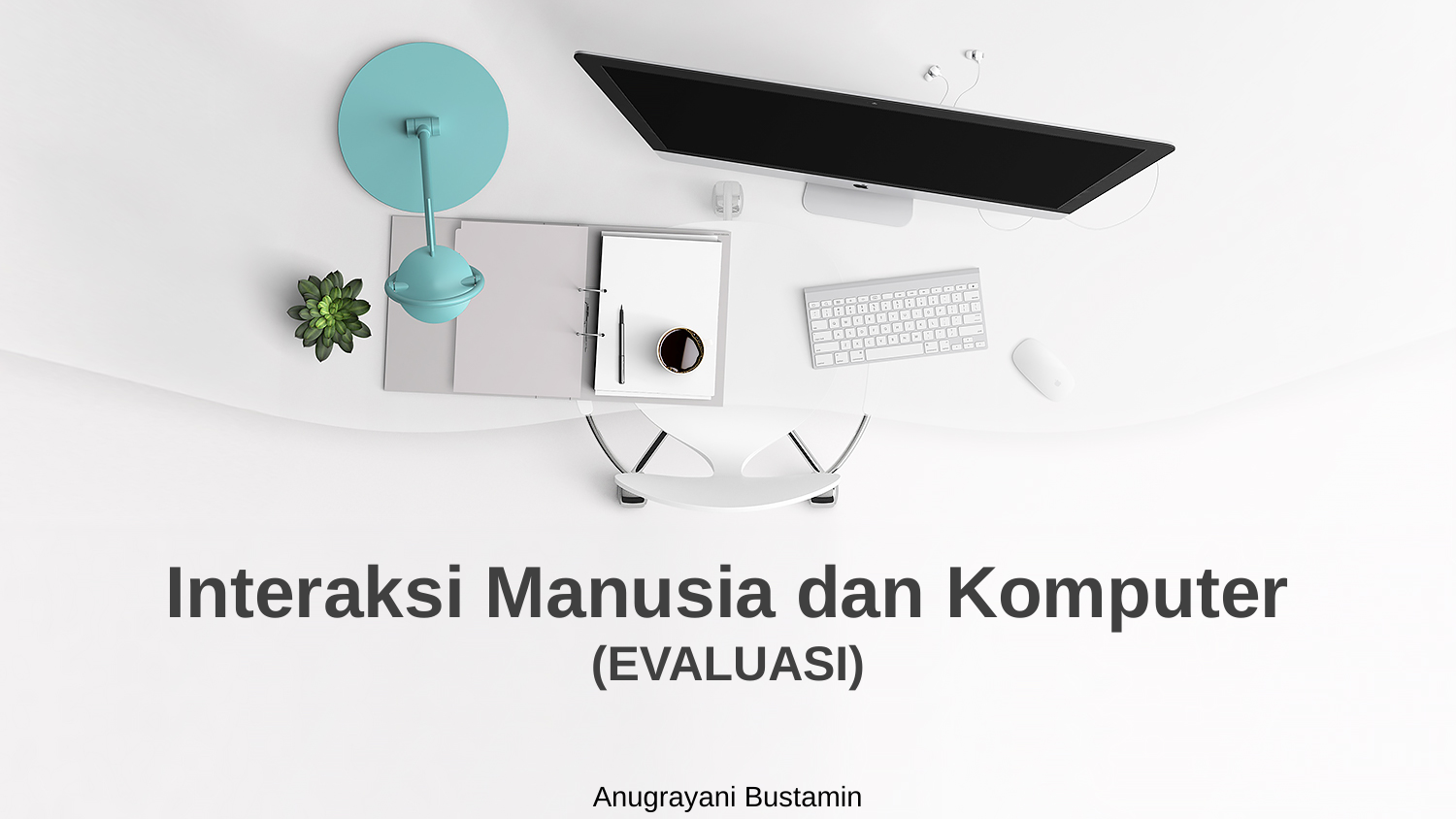

Interaksi Manusia dan Komputer
(EVALUASI)
Anugrayani Bustamin